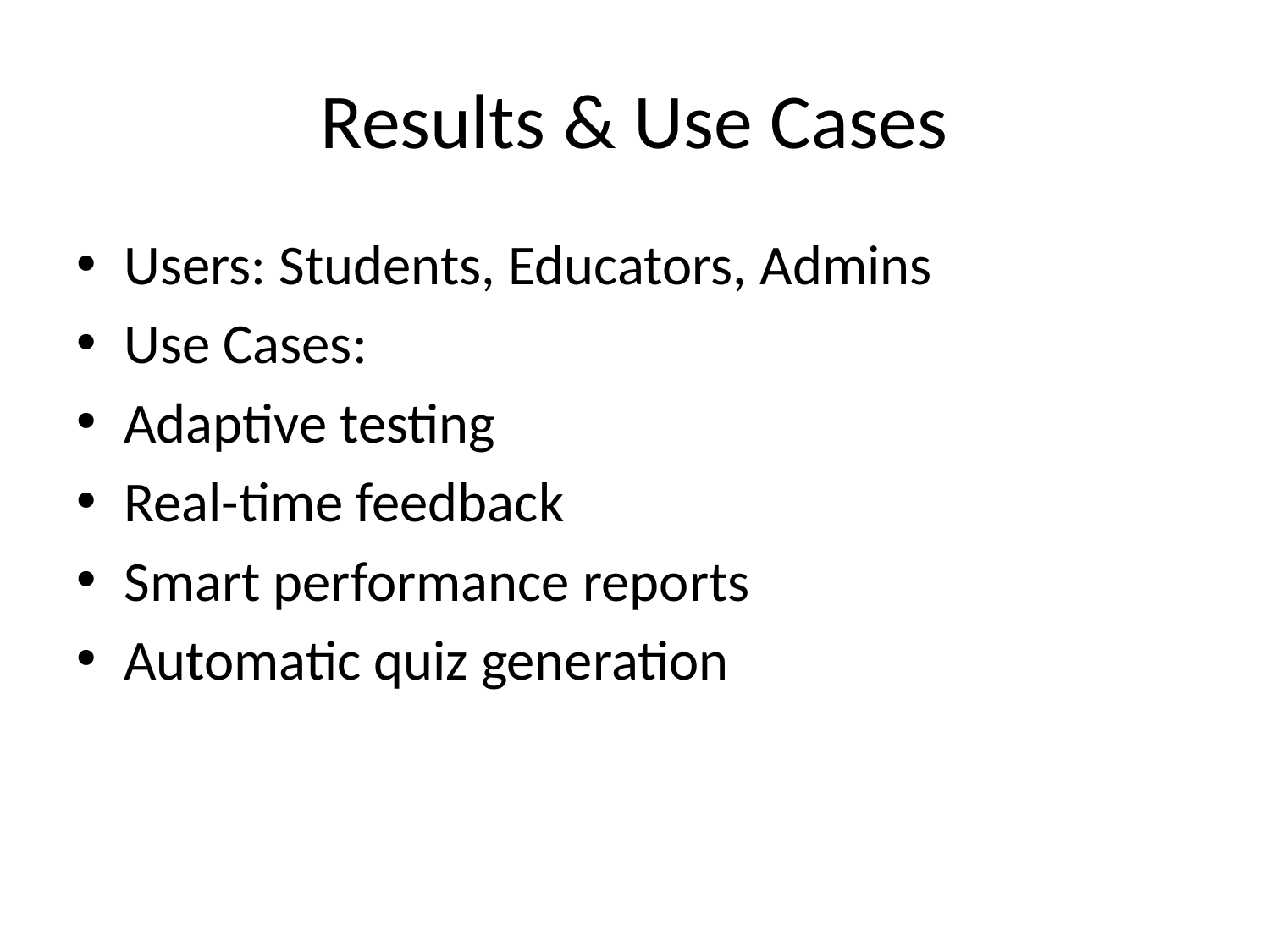

# Results & Use Cases
Users: Students, Educators, Admins
Use Cases:
Adaptive testing
Real-time feedback
Smart performance reports
Automatic quiz generation